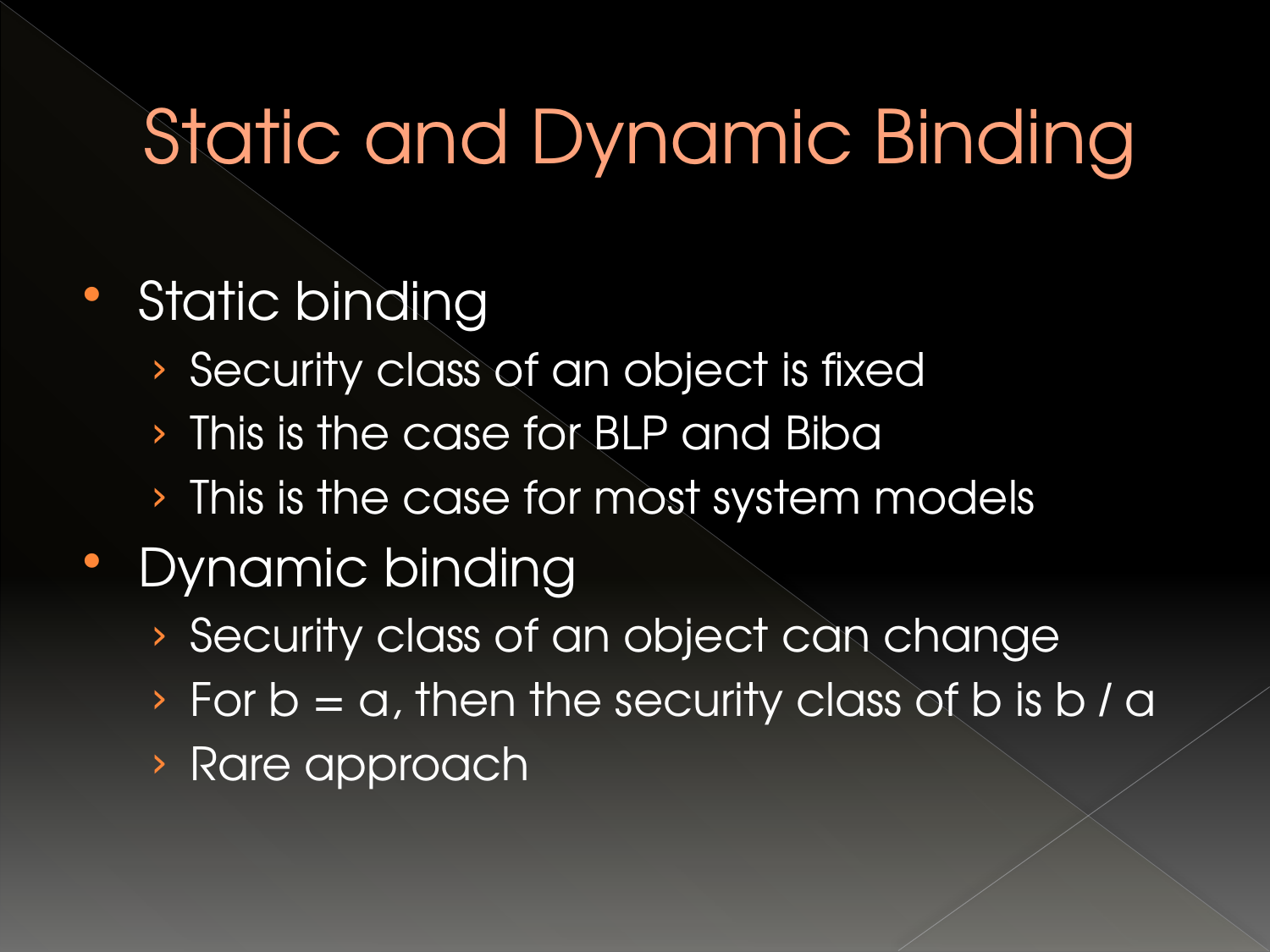

# Static and Dynamic Binding
Static binding
Security class of an object is fixed
This is the case for BLP and Biba
This is the case for most system models
Dynamic binding
Security class of an object can change
For b = a, then the security class of b is b / a
Rare approach